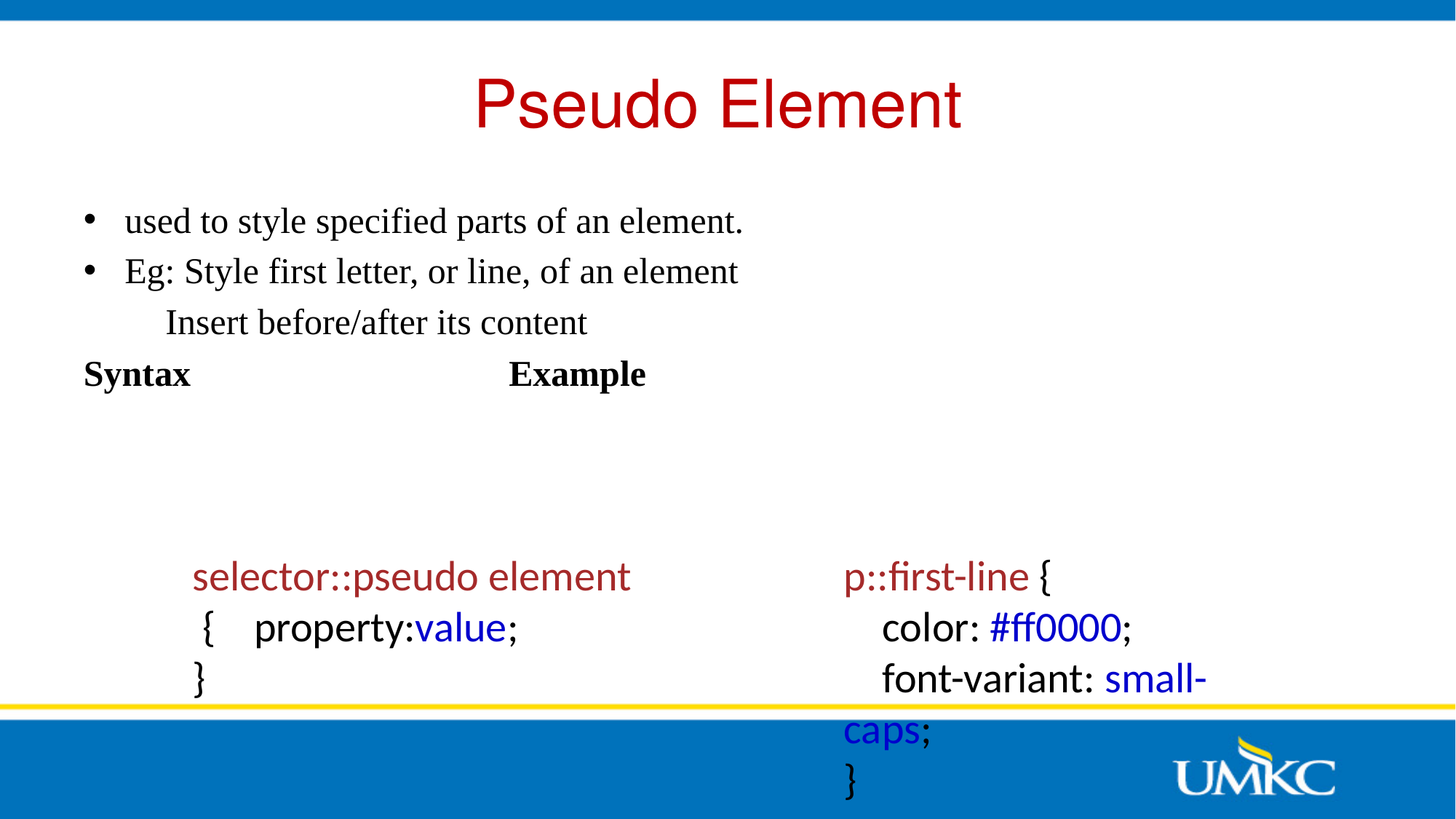

# Pseudo Element
used to style specified parts of an element.
Eg: Style first letter, or line, of an element
         Insert before/after its content
Syntax                                   Example

selector::pseudo element {    property:value;
}

p::first-line {
    color: #ff0000;
    font-variant: small-caps;
}